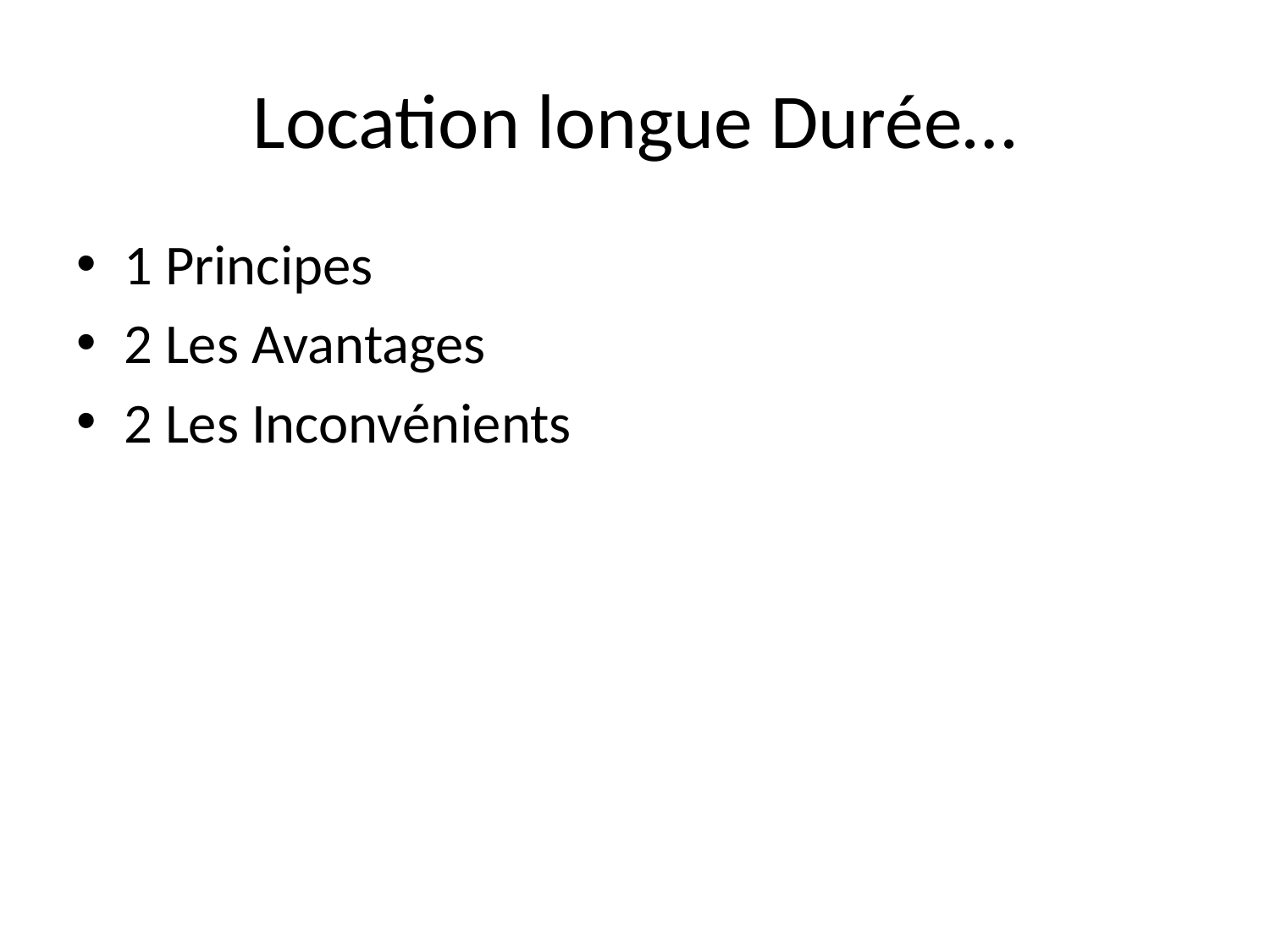

# Location longue Durée…
1 Principes
2 Les Avantages
2 Les Inconvénients